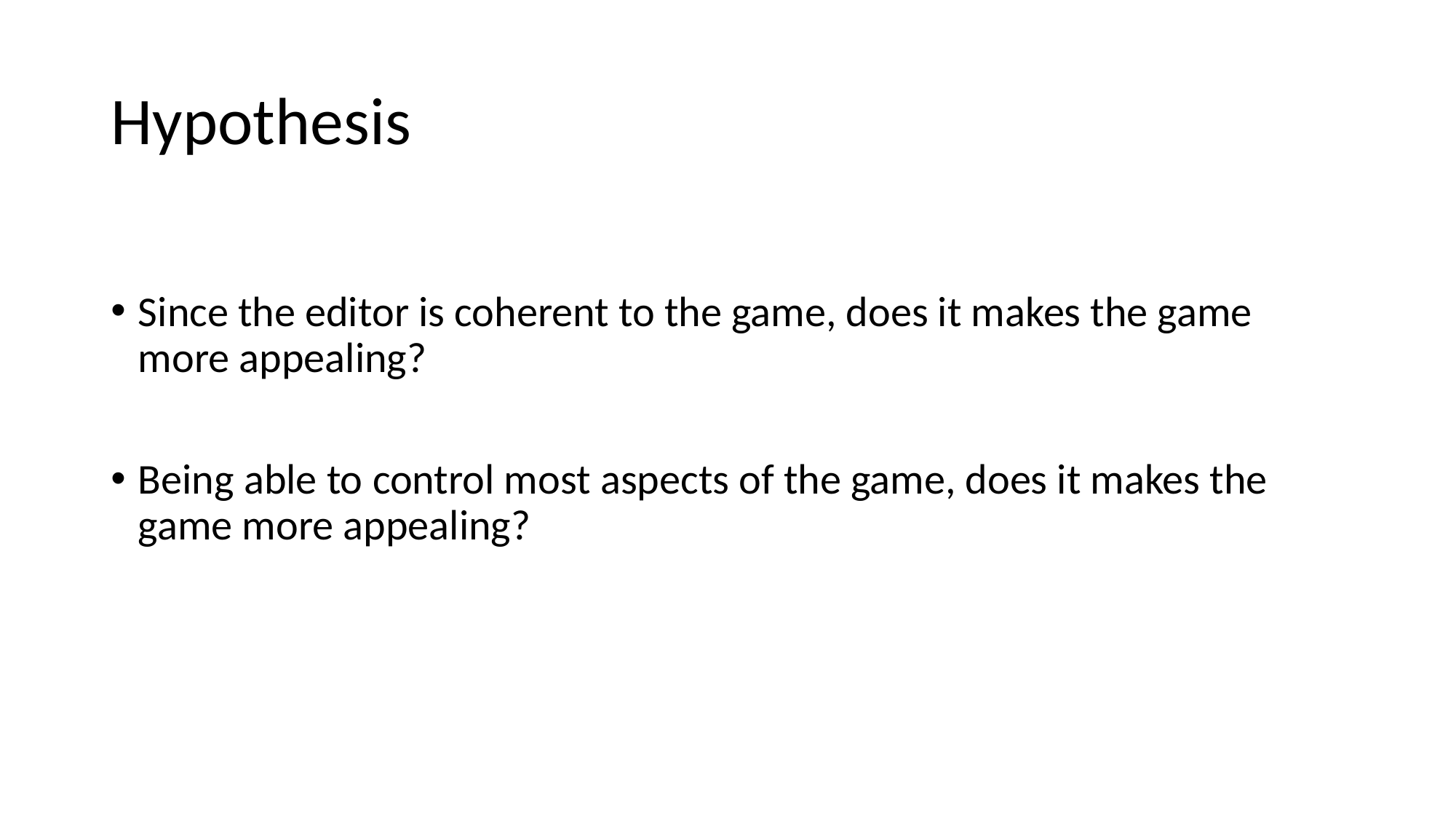

# Hypothesis

Since the editor is coherent to the game, does it makes the game more appealing?

Being able to control most aspects of the game, does it makes the game more appealing?